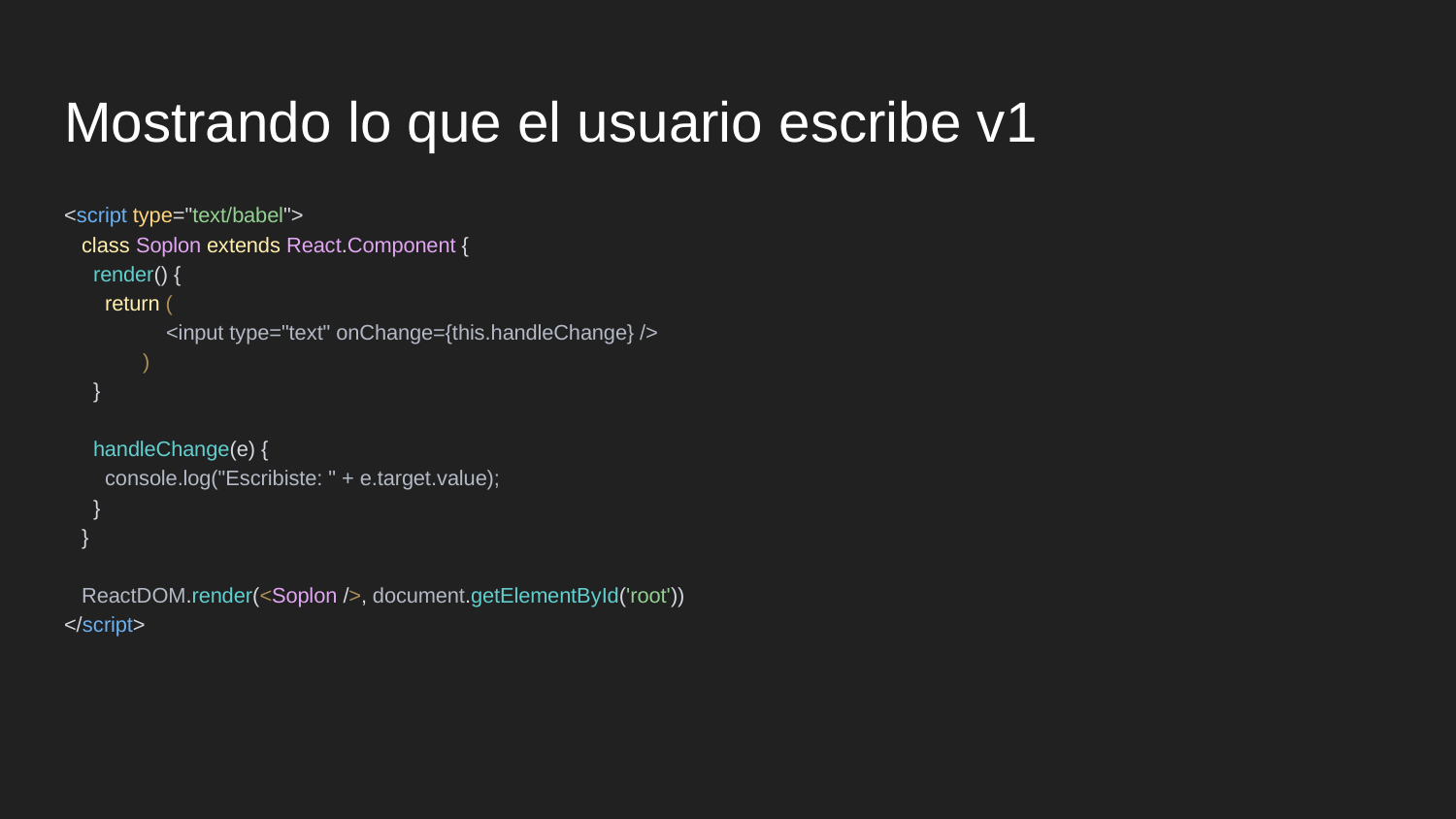

# Mostrando lo que el usuario escribe v1
<script type="text/babel">
   class Soplon extends React.Component {
     render() {
       return (
     <input type="text" onChange={this.handleChange} />
 )
     }

     handleChange(e) {
       console.log("Escribiste: " + e.target.value);
     }
   }

   ReactDOM.render(<Soplon />, document.getElementById('root'))
</script>